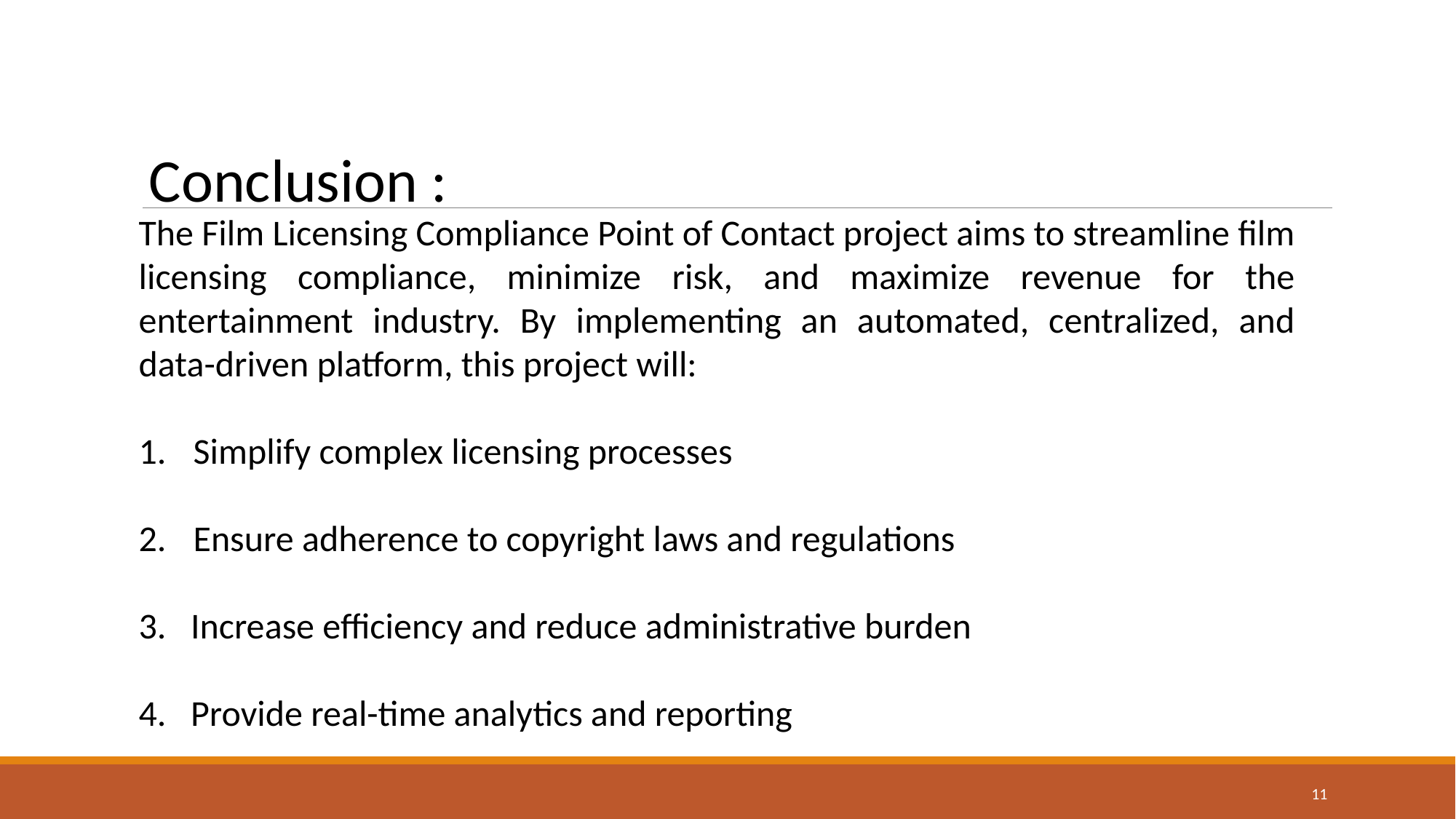

Conclusion :
The Film Licensing Compliance Point of Contact project aims to streamline film licensing compliance, minimize risk, and maximize revenue for the entertainment industry. By implementing an automated, centralized, and data-driven platform, this project will:

Simplify complex licensing processes

Ensure adherence to copyright laws and regulations

3.   Increase efficiency and reduce administrative burden

4.   Provide real-time analytics and reporting
11